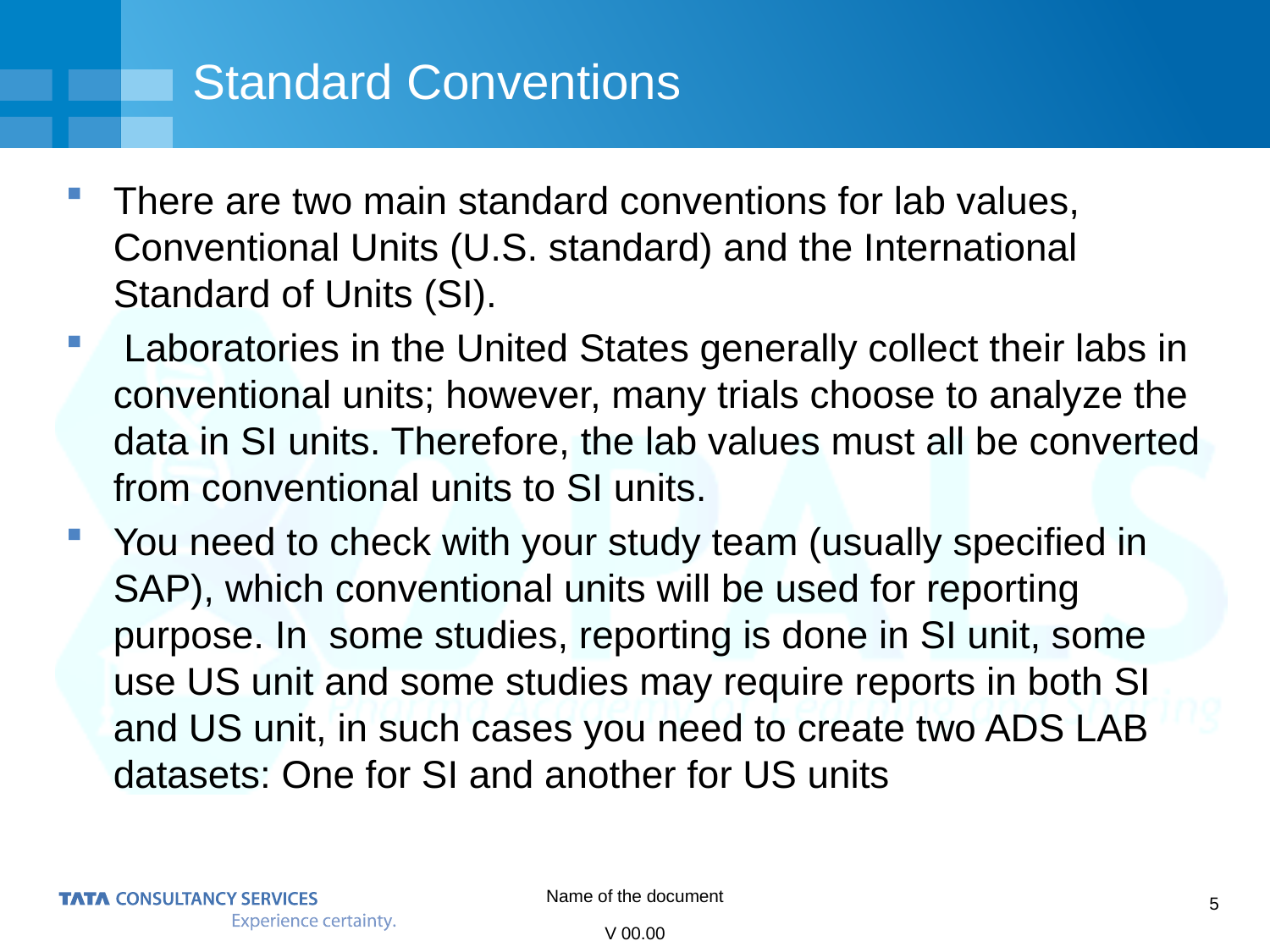

# Standard Conventions
There are two main standard conventions for lab values, Conventional Units (U.S. standard) and the International Standard of Units (SI).
 Laboratories in the United States generally collect their labs in conventional units; however, many trials choose to analyze the data in SI units. Therefore, the lab values must all be converted from conventional units to SI units.
You need to check with your study team (usually specified in SAP), which conventional units will be used for reporting purpose. In  some studies, reporting is done in SI unit, some use US unit and some studies may require reports in both SI and US unit, in such cases you need to create two ADS LAB datasets: One for SI and another for US units